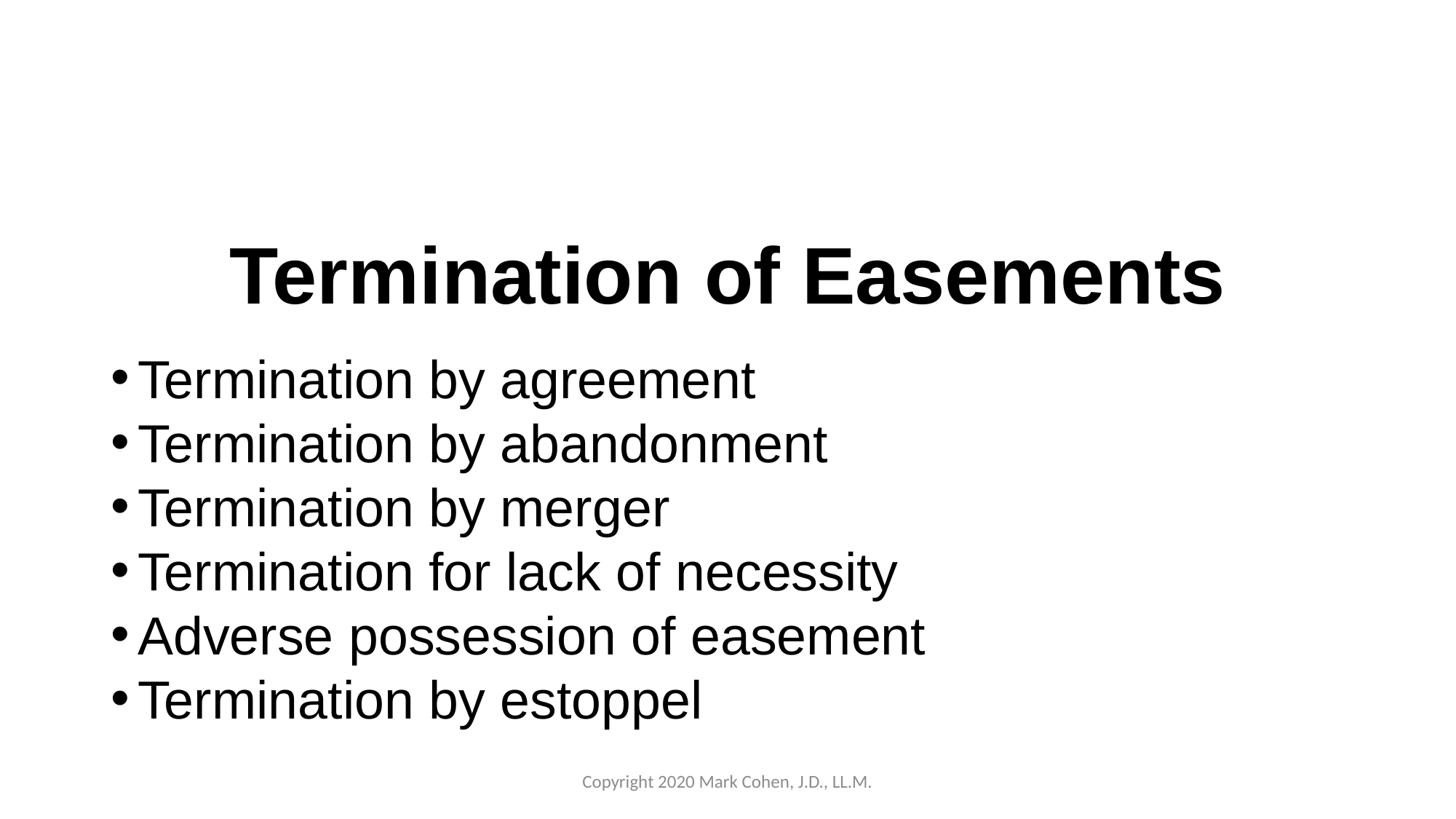

#
Termination of Easements

Termination by agreement
Termination by abandonment
Termination by merger
Termination for lack of necessity
Adverse possession of easement
Termination by estoppel
Copyright 2020 Mark Cohen, J.D., LL.M.